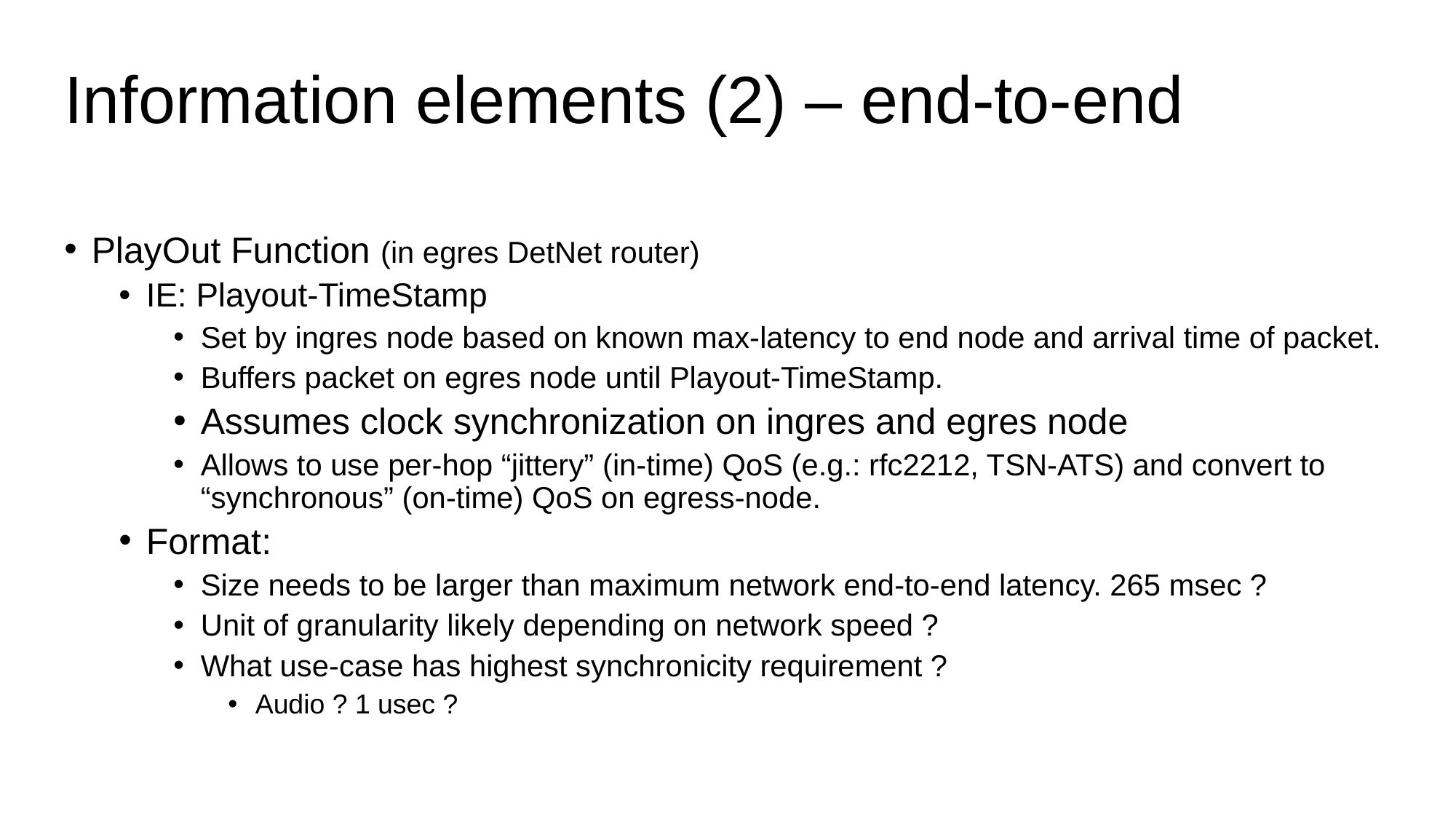

# Information elements (2) – end-to-end

PlayOut Function (in egres DetNet router)
IE: Playout-TimeStamp
Set by ingres node based on known max-latency to end node and arrival time of packet.
Buffers packet on egres node until Playout-TimeStamp.
Assumes clock synchronization on ingres and egres node
Allows to use per-hop “jittery” (in-time) QoS (e.g.: rfc2212, TSN-ATS) and convert to “synchronous” (on-time) QoS on egress-node.
Format:
Size needs to be larger than maximum network end-to-end latency. 265 msec ?
Unit of granularity likely depending on network speed ?
What use-case has highest synchronicity requirement ?
Audio ? 1 usec ?